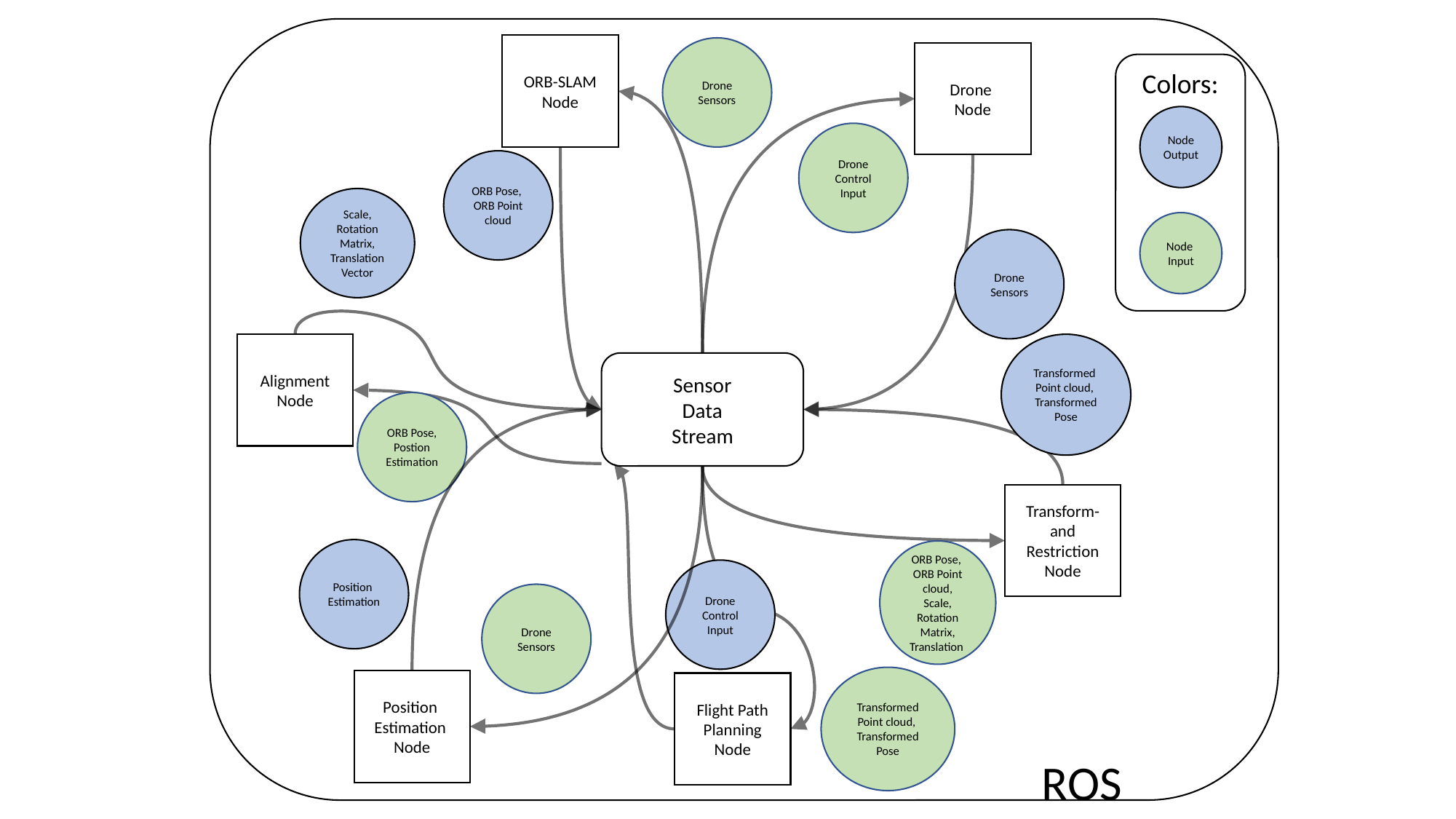

ORB-SLAM
Node
Drone Sensors
Drone
Node
Colors:
Node Output
Drone Control Input
ORB Pose,
ORB Point cloud
Scale, Rotation Matrix, Translation Vector
Node
Input
Drone Sensors
Alignment
Node
Transformed  Point cloud,
Transformed Pose
Sensor
Data
Stream
ORB Pose, Postion Estimation
Transform- and Restriction Node
Position
Estimation
ORB Pose,
ORB Point cloud,
Scale, Rotation Matrix,
Translation
Drone Control Input
Drone Sensors
Transformed Point cloud,
Transformed Pose
Position
Estimation
Node
Flight Path Planning
Node
ROS